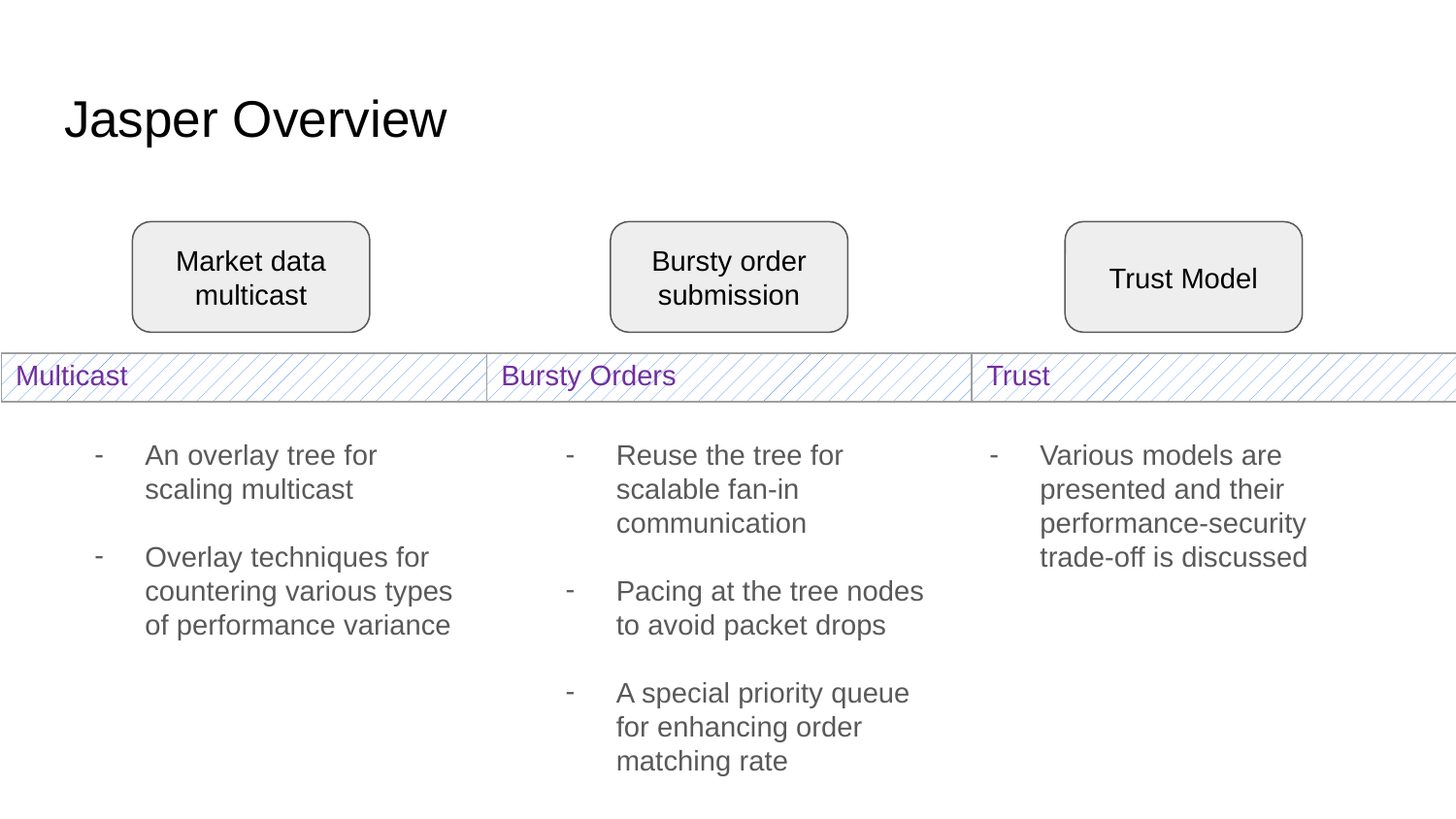

# Jasper Overview
Market data multicast
Bursty order submission
Trust Model
| Multicast | Bursty Orders | Trust |
| --- | --- | --- |
An overlay tree for scaling multicast
Overlay techniques for countering various types of performance variance
Reuse the tree for scalable fan-in communication
Pacing at the tree nodes to avoid packet drops
A special priority queue for enhancing order matching rate
Various models are presented and their performance-security trade-off is discussed